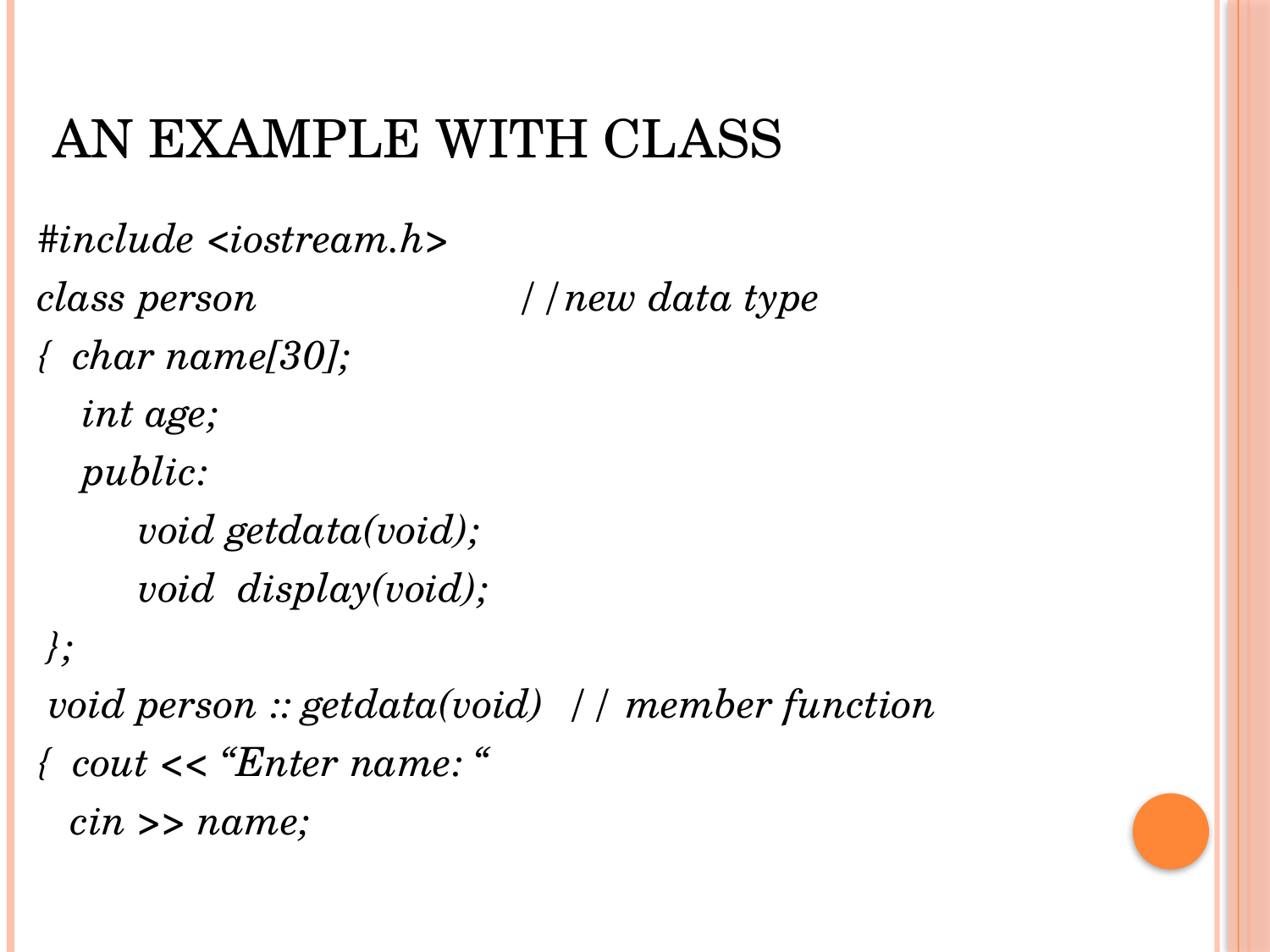

# An example with class
#include <iostream.h>
class person                       //new data type
{  char name[30];
    int age;
    public:
         void getdata(void);
         void  display(void);
 };
 void person :: getdata(void)  // member function
{  cout << “Enter name: “
   cin >> name;